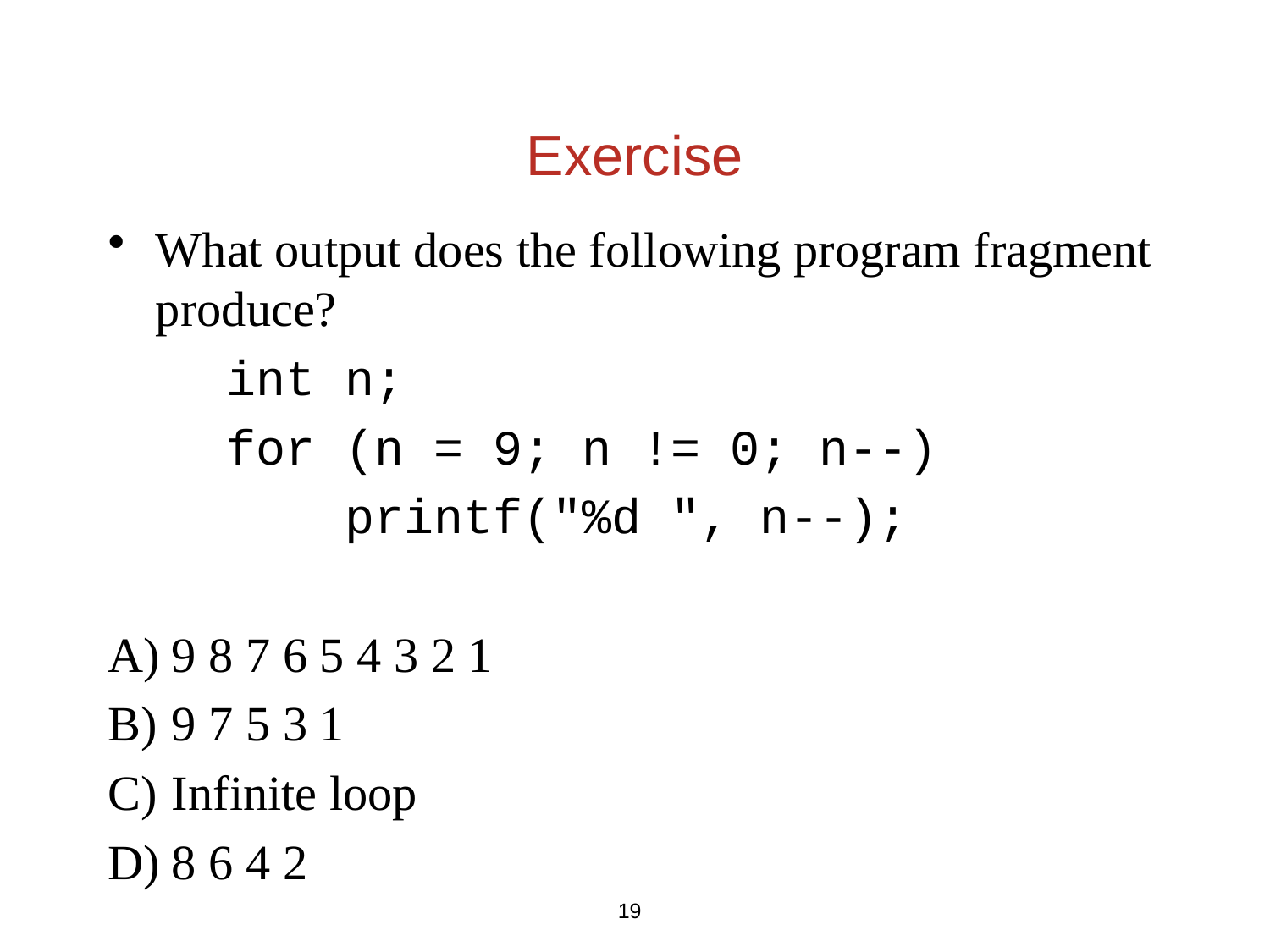

# Exercise
What output does the following program fragment produce?
    int n;
    for (n = 9; n != 0; n--)
        printf("%d ", n--);

9 8 7 6 5 4 3 2 1
9 7 5 3 1
Infinite loop
8 6 4 2

19